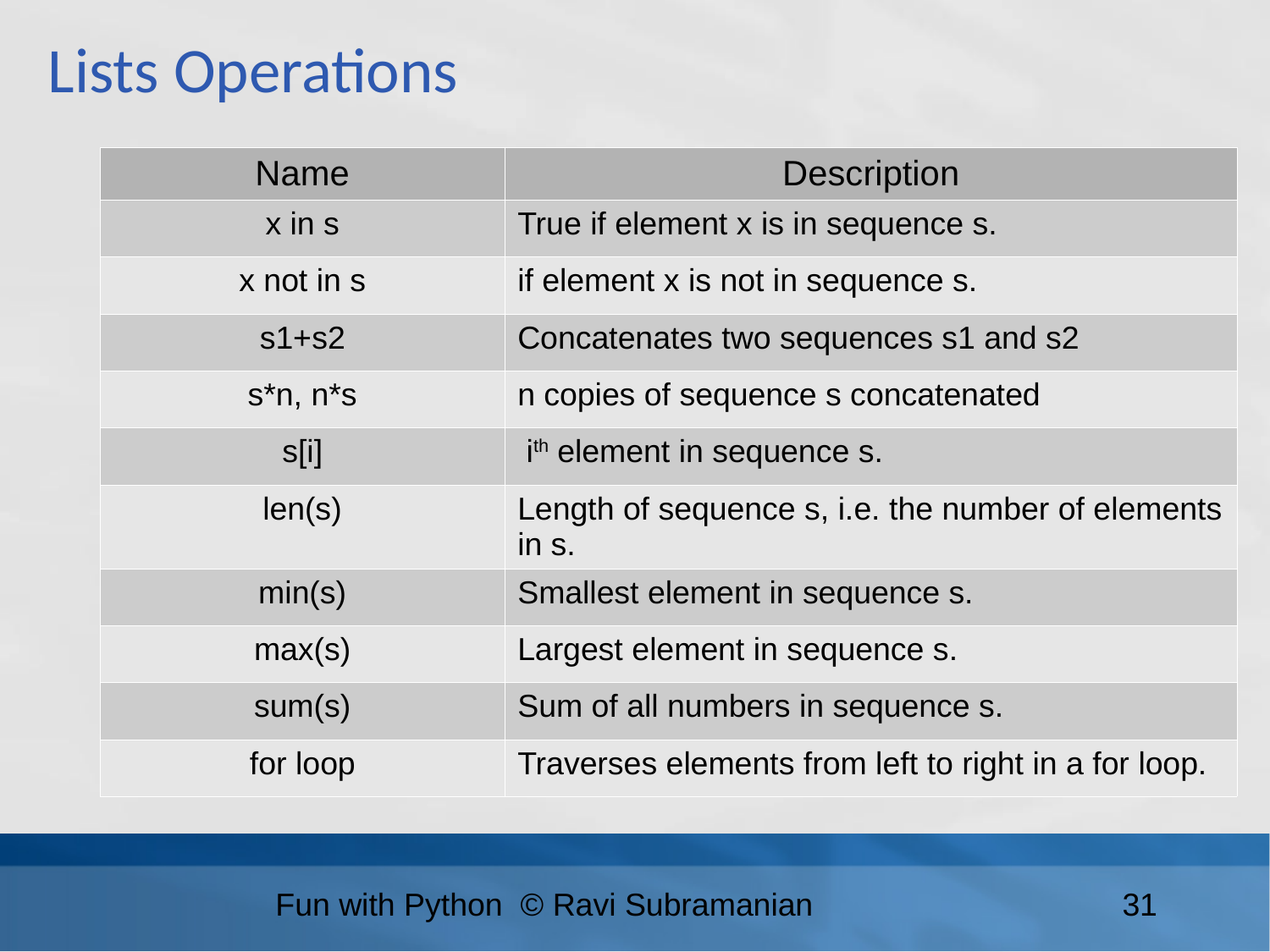

Lists Operations
| Name | Description |
| --- | --- |
| x in s | True if element x is in sequence s. |
| x not in s | if element x is not in sequence s. |
| s1+s2 | Concatenates two sequences s1 and s2 |
| s\*n, n\*s | n copies of sequence s concatenated |
| s[i] | ith element in sequence s. |
| len(s) | Length of sequence s, i.e. the number of elements in s. |
| min(s) | Smallest element in sequence s. |
| max(s) | Largest element in sequence s. |
| sum(s) | Sum of all numbers in sequence s. |
| for loop | Traverses elements from left to right in a for loop. |